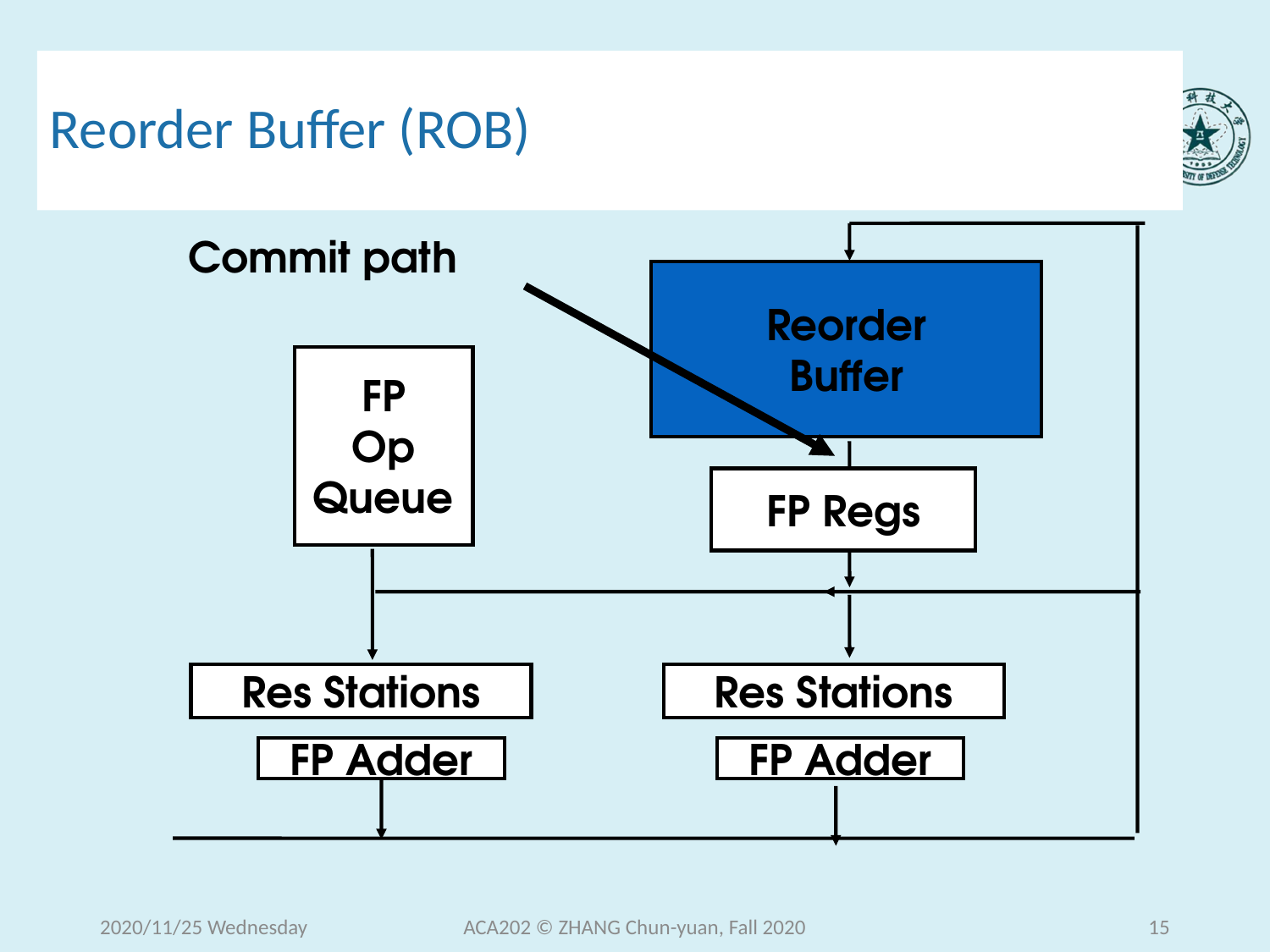

# Reorder Buffer (ROB)

Commit path

Reorder
Buffer

FP
Op
Queue

FP Regs

Res Stations
Res Stations
FP Adder
FP Adder

2020/11/25 Wednesday
ACA202 © ZHANG Chun-yuan, Fall 2020
15